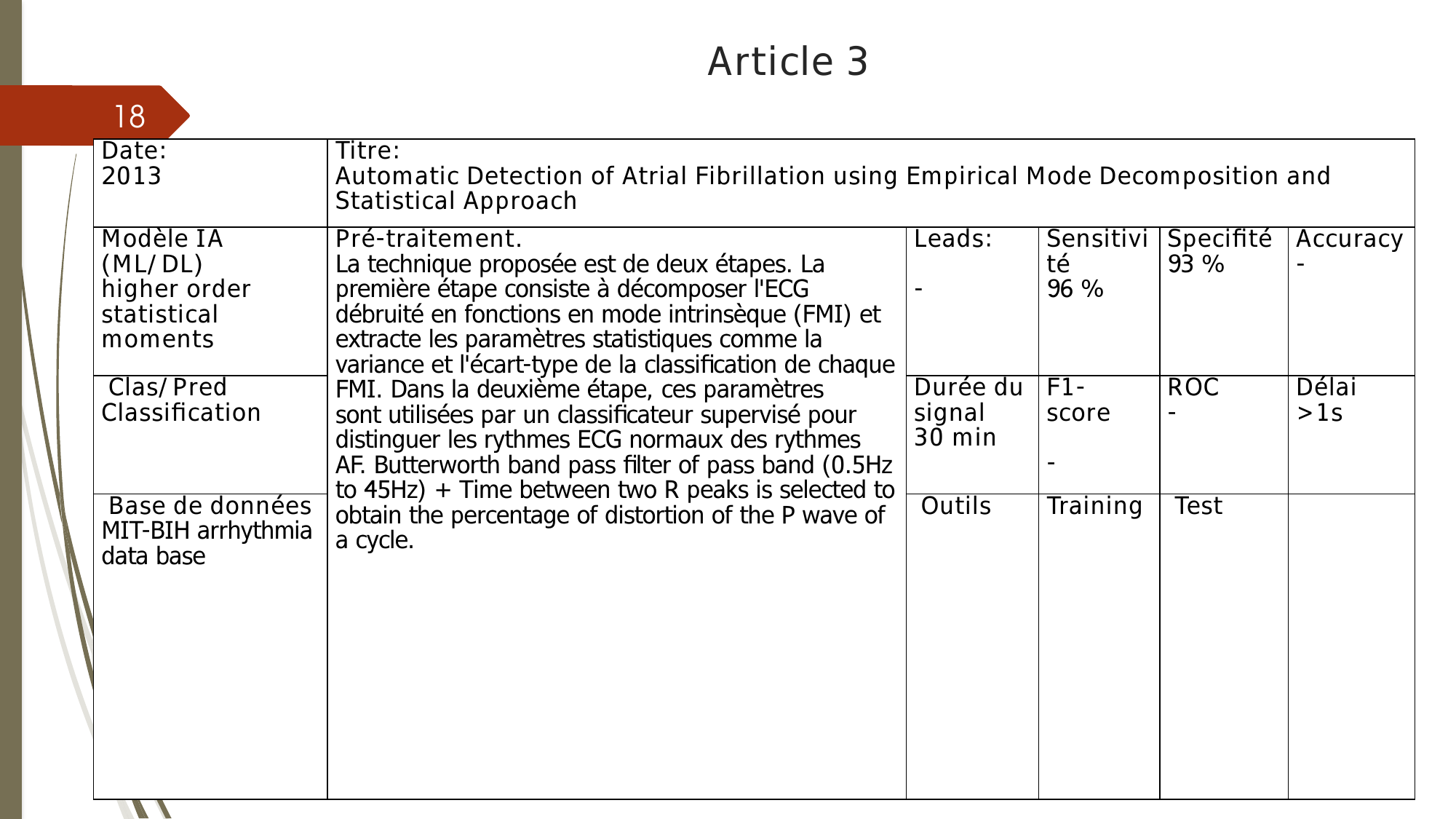

# Article 3
18
| Date: 2013 | Titre: Automatic Detection of Atrial Fibrillation using Empirical Mode Decomposition and Statistical Approach |  |  |  |  |
| --- | --- | --- | --- | --- | --- |
| Modèle IA (ML/DL) higher order statistical moments | Pré-traitement. La technique proposée est de deux étapes. La première étape consiste à décomposer l'ECG débruité en fonctions en mode intrinsèque (FMI) et extracte les paramètres statistiques comme la variance et l'écart-type de la classification de chaque FMI. Dans la deuxième étape, ces paramètres sont utilisées par un classificateur supervisé pour distinguer les rythmes ECG normaux des rythmes AF. Butterworth band pass filter of pass band (0.5Hz to 45Hz) + Time between two R peaks is selected to obtain the percentage of distortion of the P wave of a cycle. | Leads: - | Sensitivité 96 % | Specifité 93 % | Accuracy - |
| Clas/Pred Classification |  | Durée du signal 30 min | F1-score - | ROC - | Délai >1s |
| Base de données MIT-BIH arrhythmia data base |  | Outils | Training | Test |  |